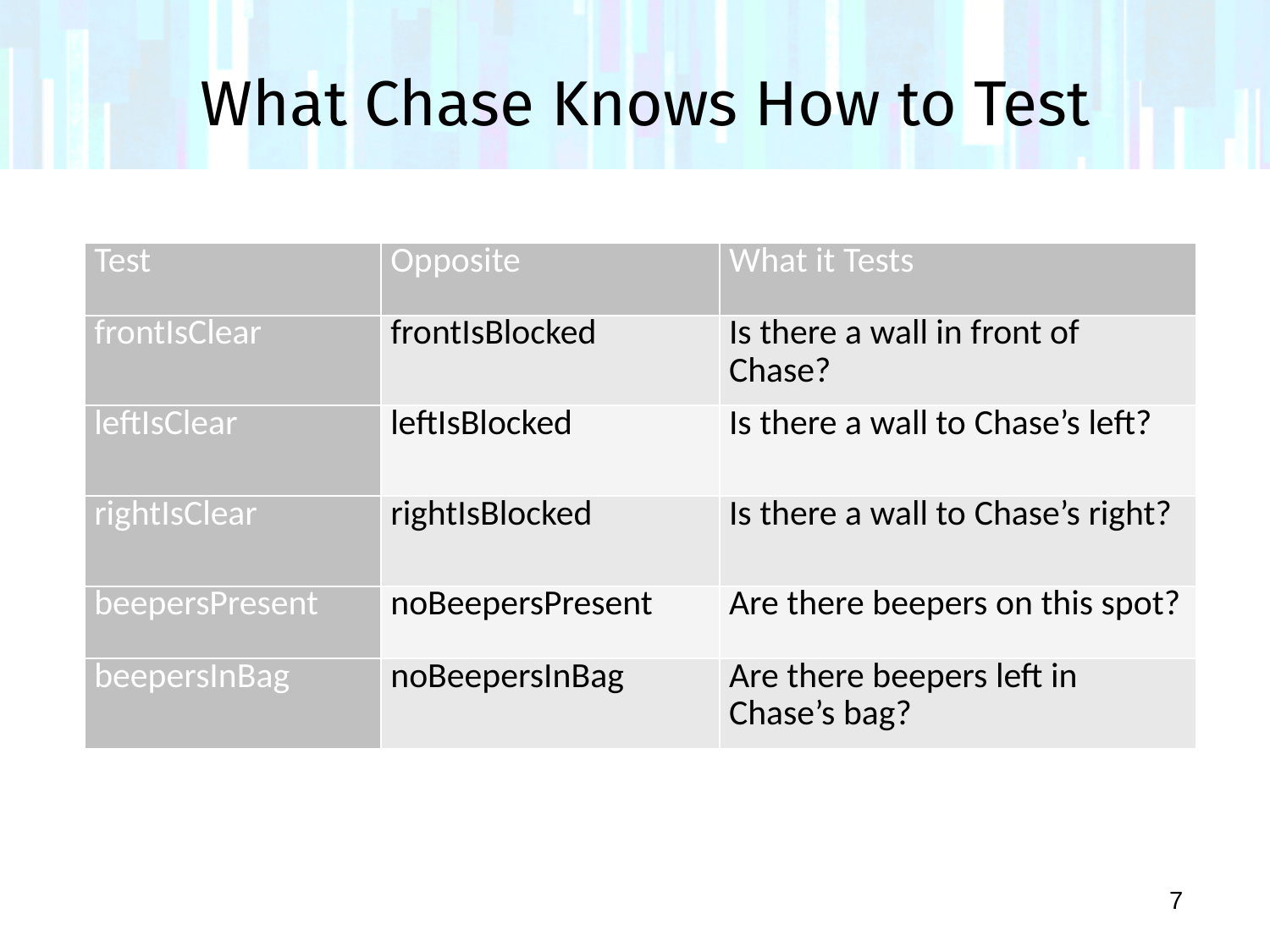

# What Chase Knows How to Test
| Test | Opposite | What it Tests |
| --- | --- | --- |
| frontIsClear | frontIsBlocked | Is there a wall in front of Chase? |
| leftIsClear | leftIsBlocked | Is there a wall to Chase’s left? |
| rightIsClear | rightIsBlocked | Is there a wall to Chase’s right? |
| beepersPresent | noBeepersPresent | Are there beepers on this spot? |
| beepersInBag | noBeepersInBag | Are there beepers left in Chase’s bag? |
7